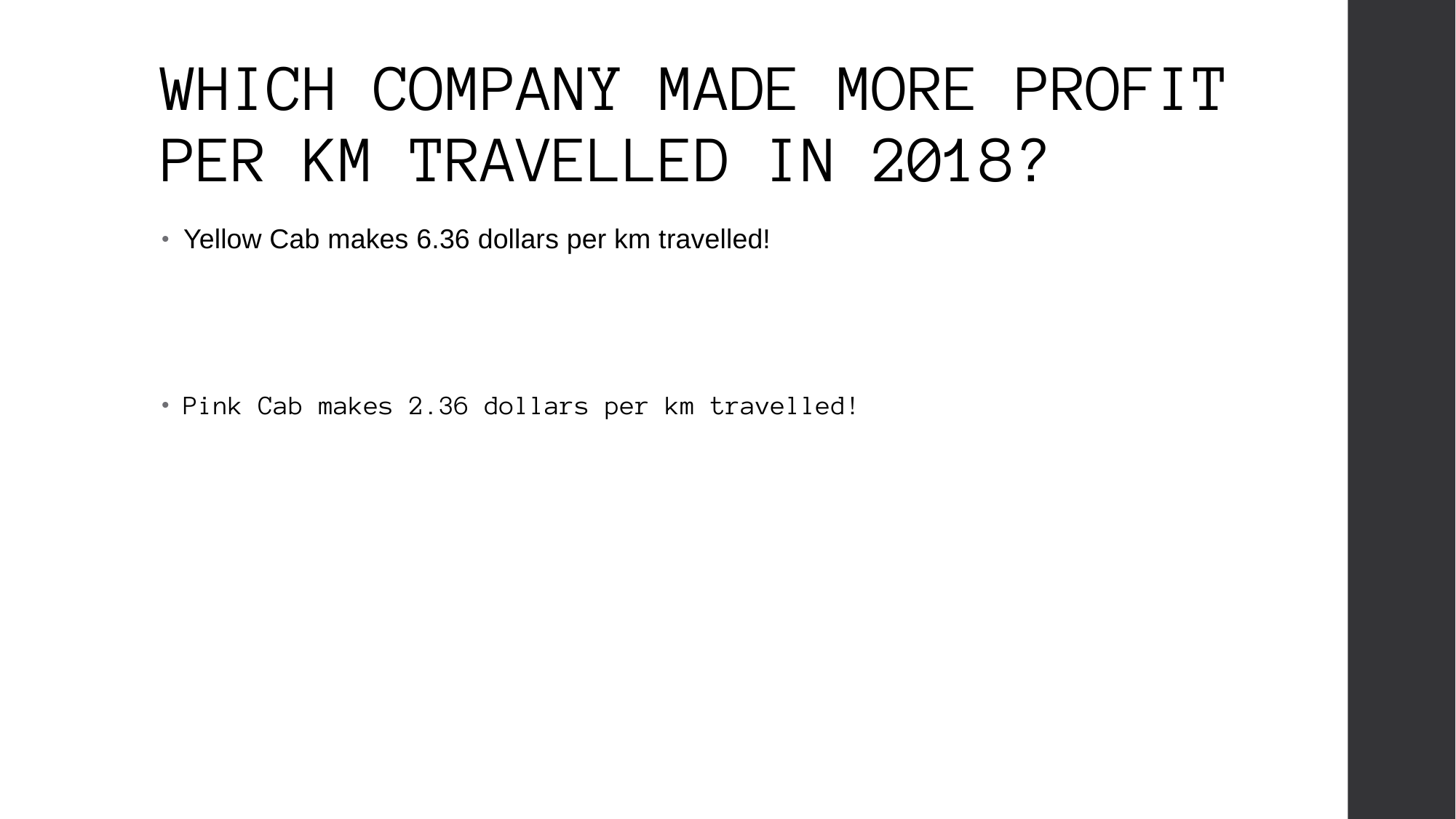

# WHICH COMPANY MADE MORE PROFIT PER KM TRAVELLED IN 2018?
Yellow Cab makes 6.36 dollars per km travelled!

Pink Cab makes 2.36 dollars per km travelled!